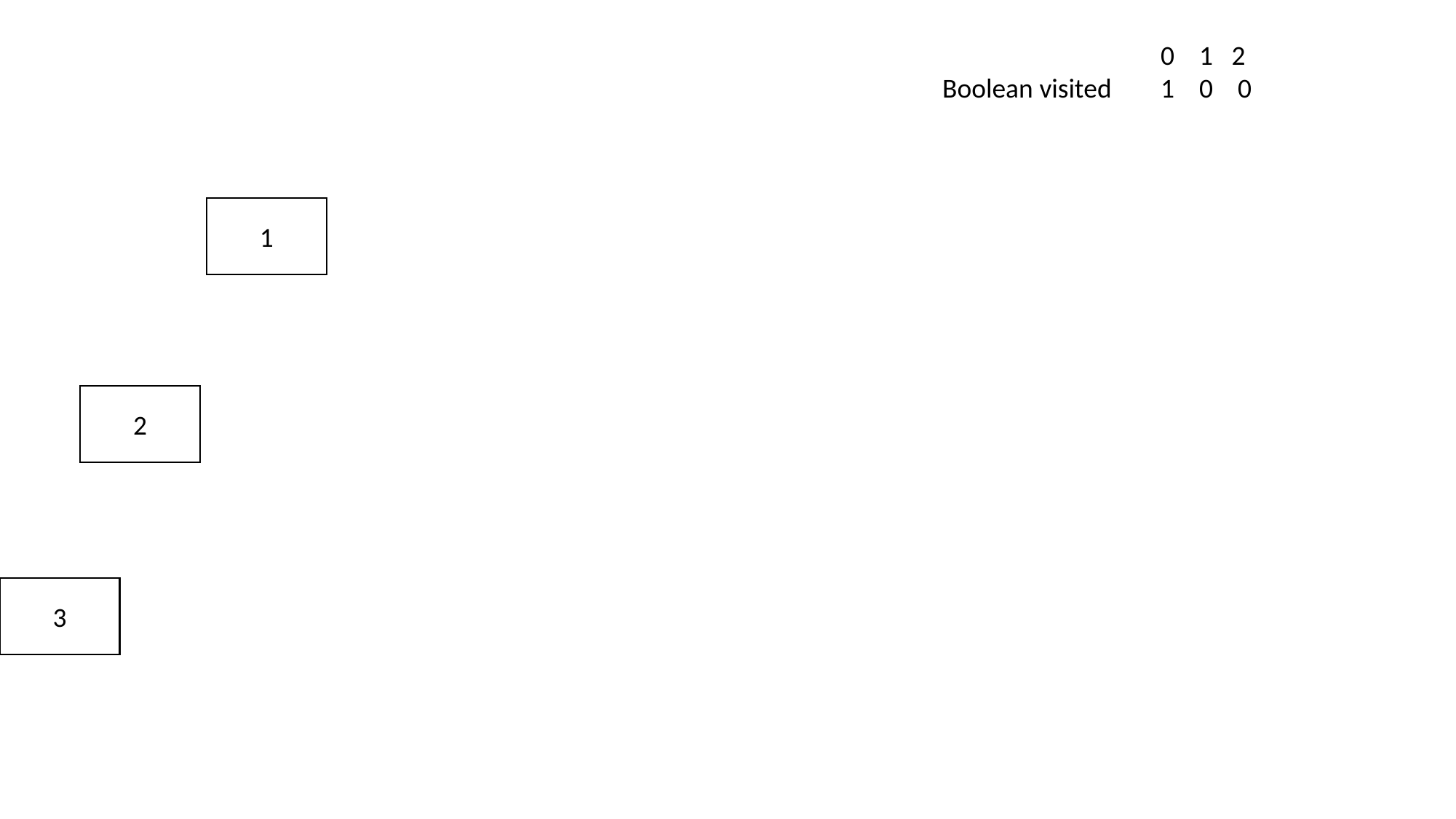

0    1   2
Boolean visited	1    0    0
1
2
3